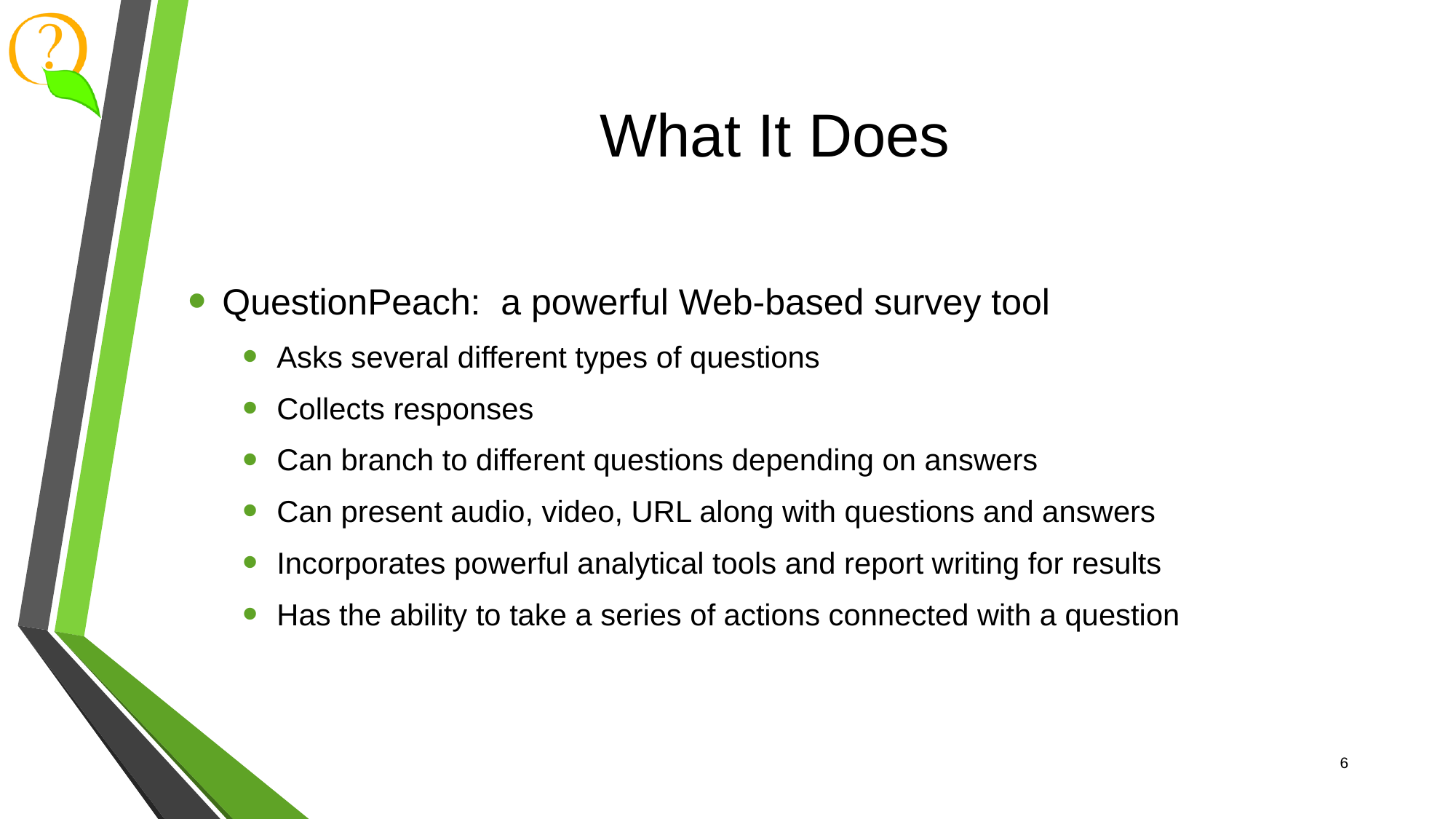

# What It Does
QuestionPeach:  a powerful Web-based survey tool
Asks several different types of questions
Collects responses
Can branch to different questions depending on answers
Can present audio, video, URL along with questions and answers
Incorporates powerful analytical tools and report writing for results
Has the ability to take a series of actions connected with a question
6